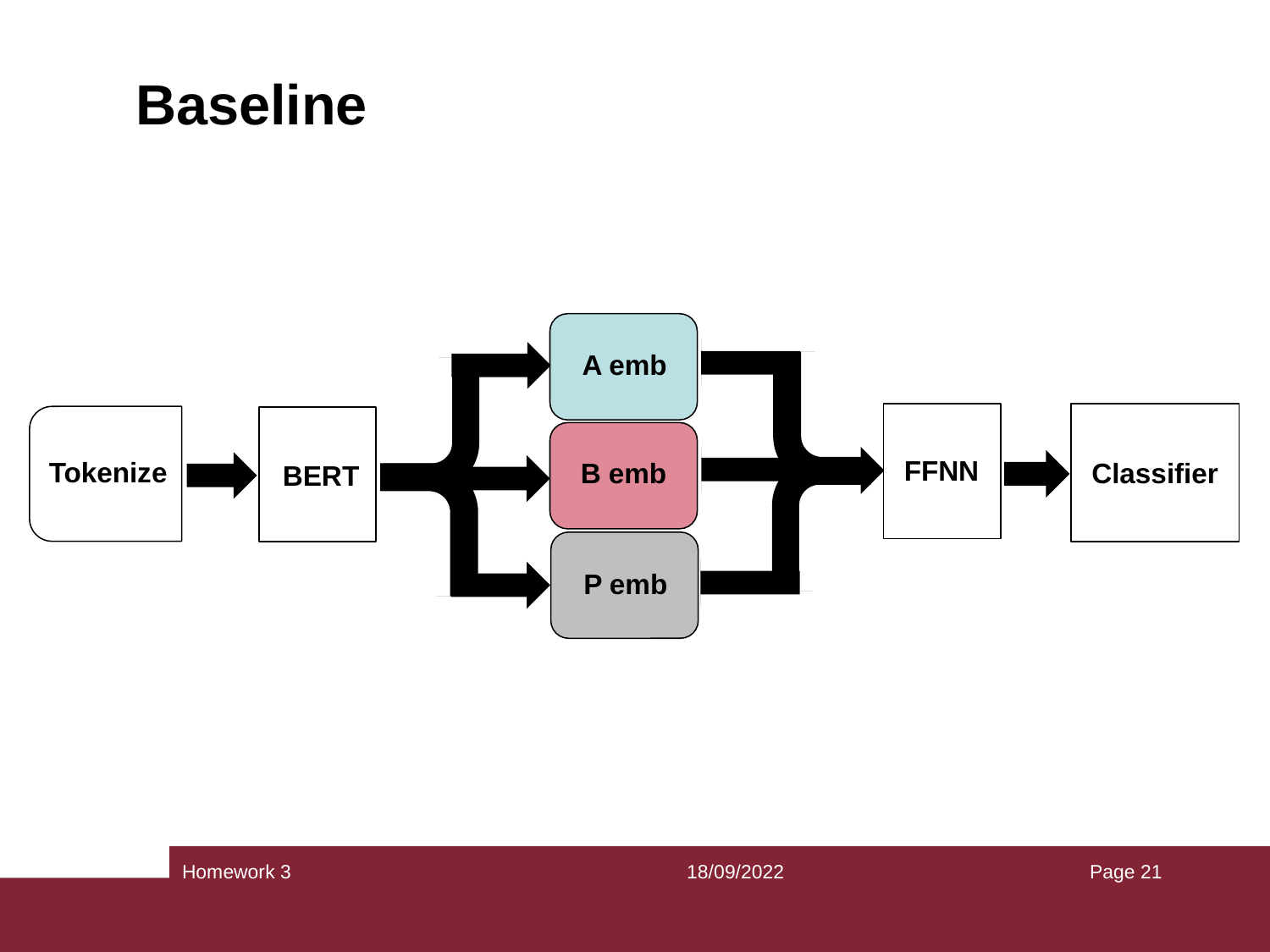

Baseline

A emb

FFNN

Classifier

Tokenize

BERT

B emb

P emb
Homework 3
18/09/2022
Page 21